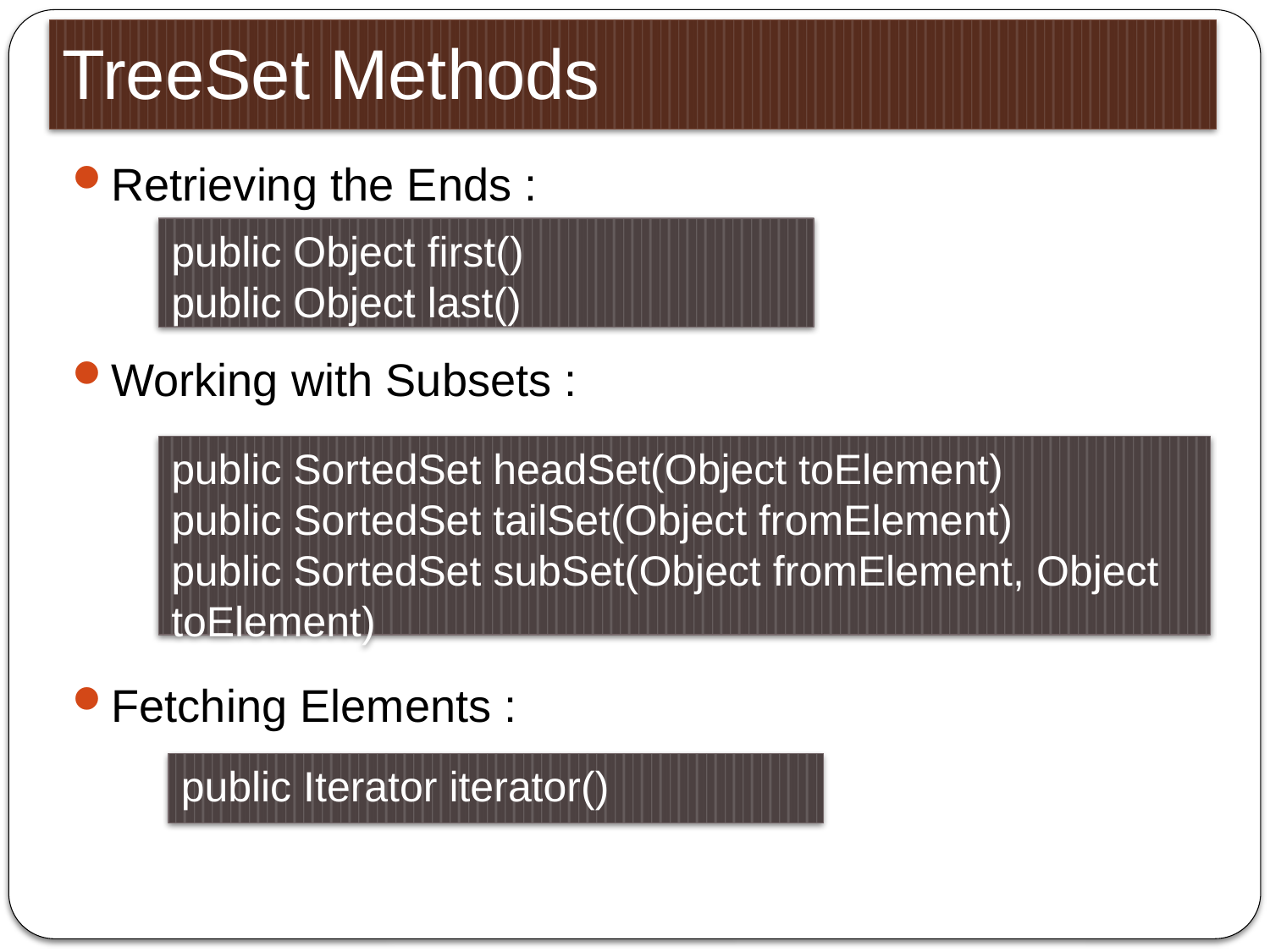

# TreeSet Methods
Retrieving the Ends :

Working with Subsets :

Fetching Elements :

public Object first()
public Object last()
public SortedSet headSet(Object toElement)
public SortedSet tailSet(Object fromElement)
public SortedSet subSet(Object fromElement, Object toElement)
public Iterator iterator()